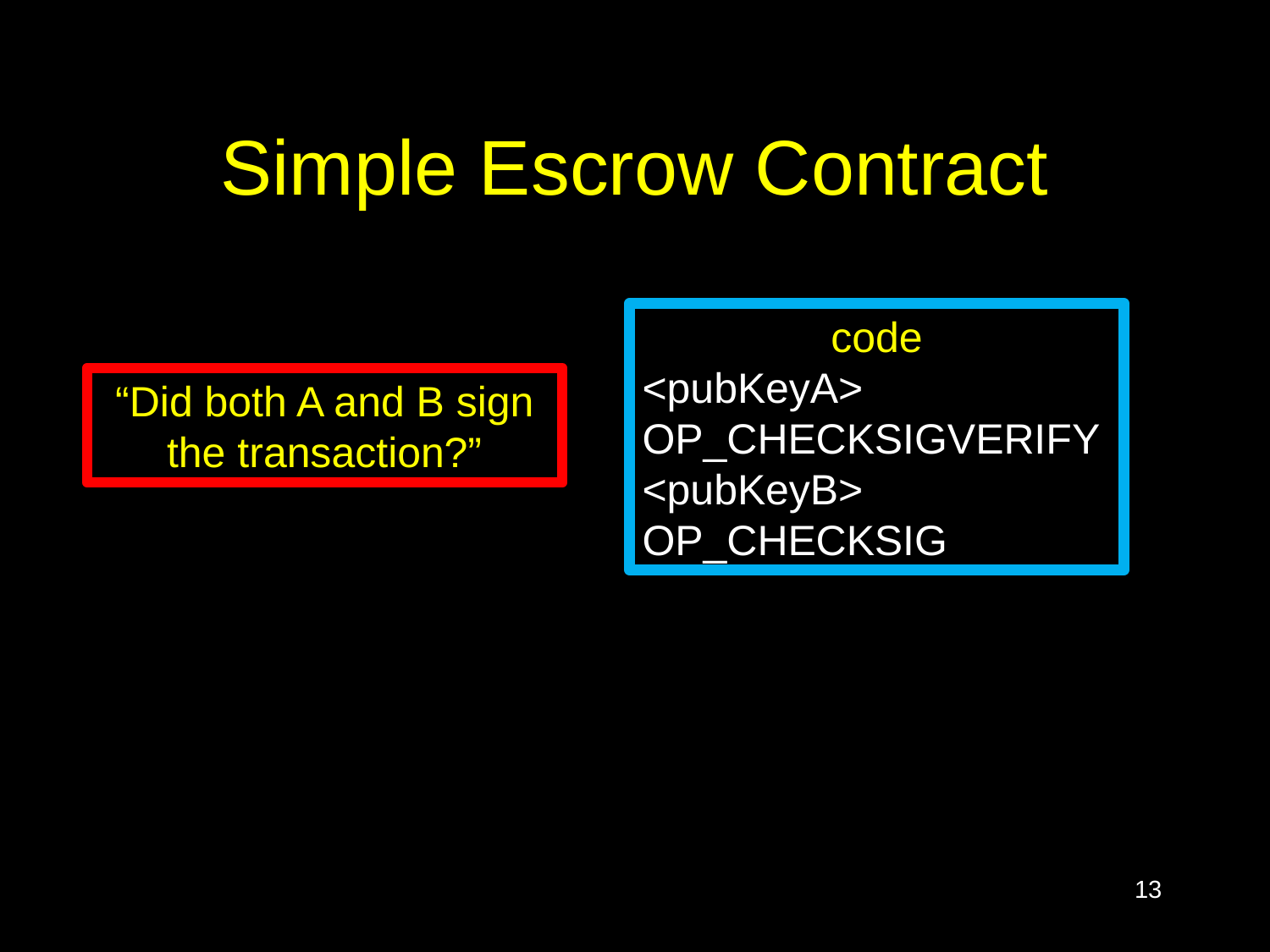

# Simple Escrow Contract
code
<pubKeyA>
OP_CHECKSIGVERIFY
<pubKeyB>
OP_CHECKSIG
“Did both A and B sign the transaction?”
13